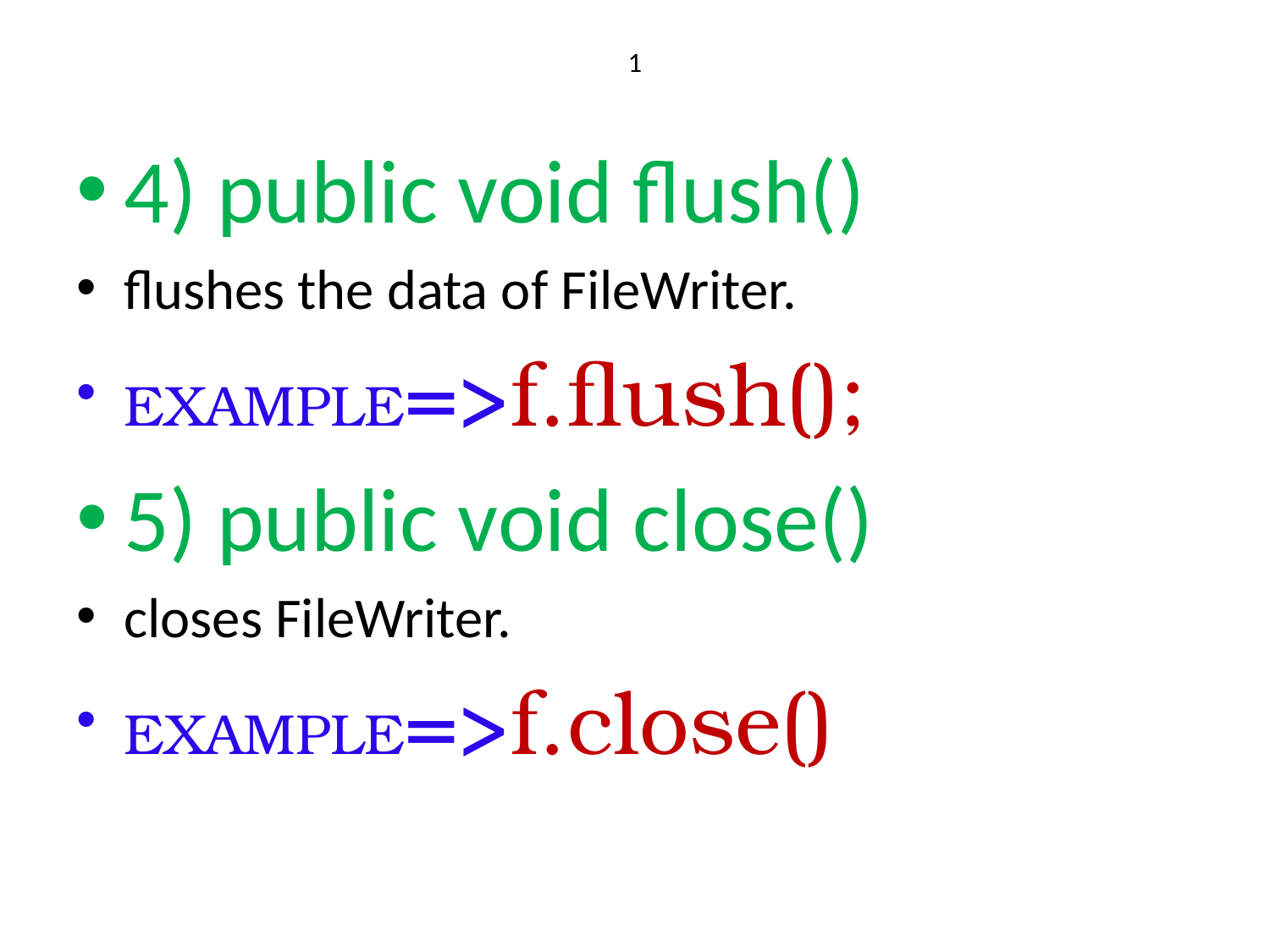

# 1
4) public void flush()
flushes the data of FileWriter.
EXAMPLE=>f.flush();
5) public void close()
closes FileWriter.
EXAMPLE=>f.close()